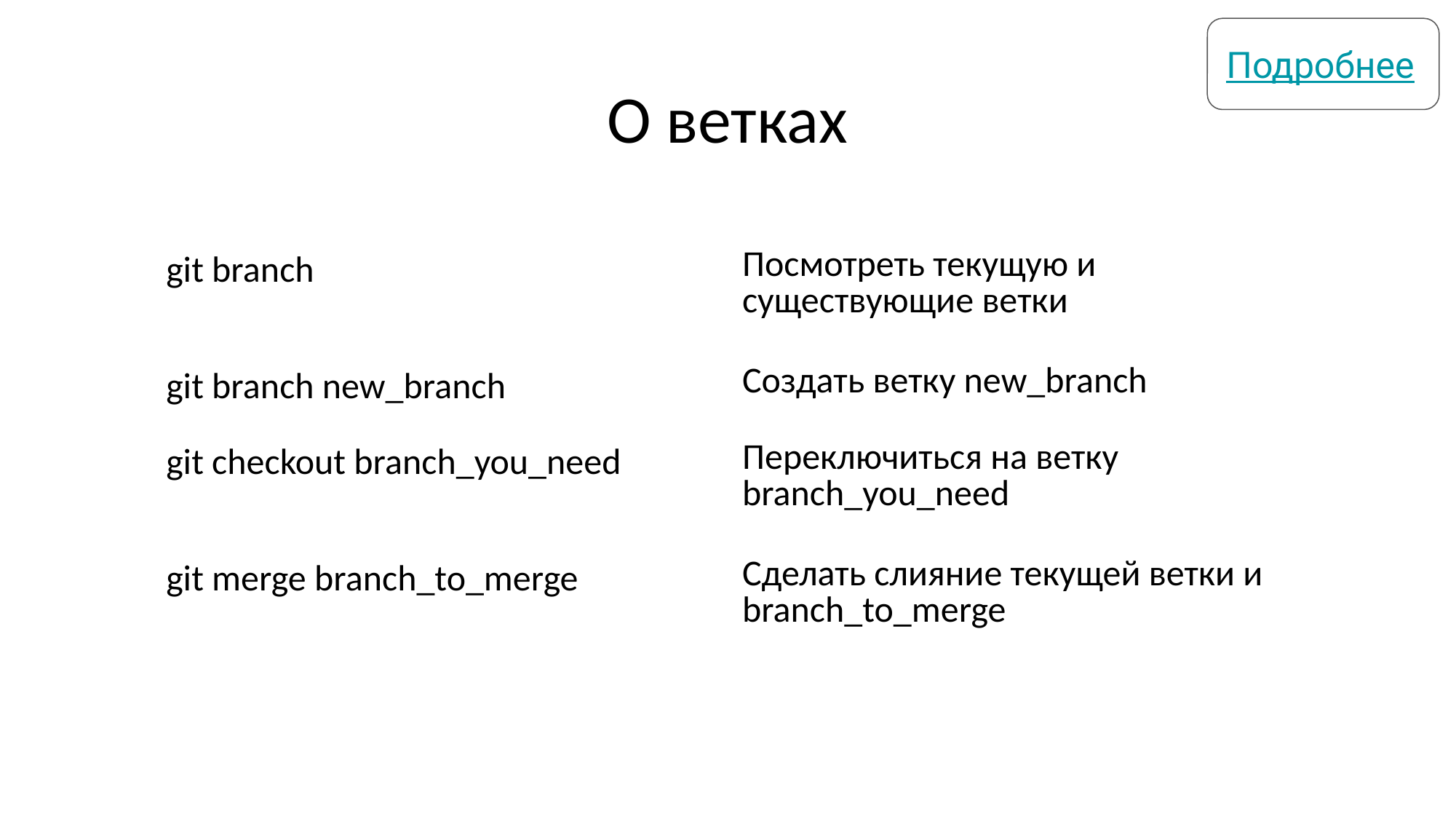

Подробнее
# О ветках

| git branch | Посмотреть текущую и существующие ветки |
| --- | --- |
| git branch new\_branch | Создать ветку new\_branch |
| git checkout branch\_you\_need | Переключиться на ветку branch\_you\_need |
| git merge branch\_to\_merge | Сделать слияние текущей ветки и branch\_to\_merge |